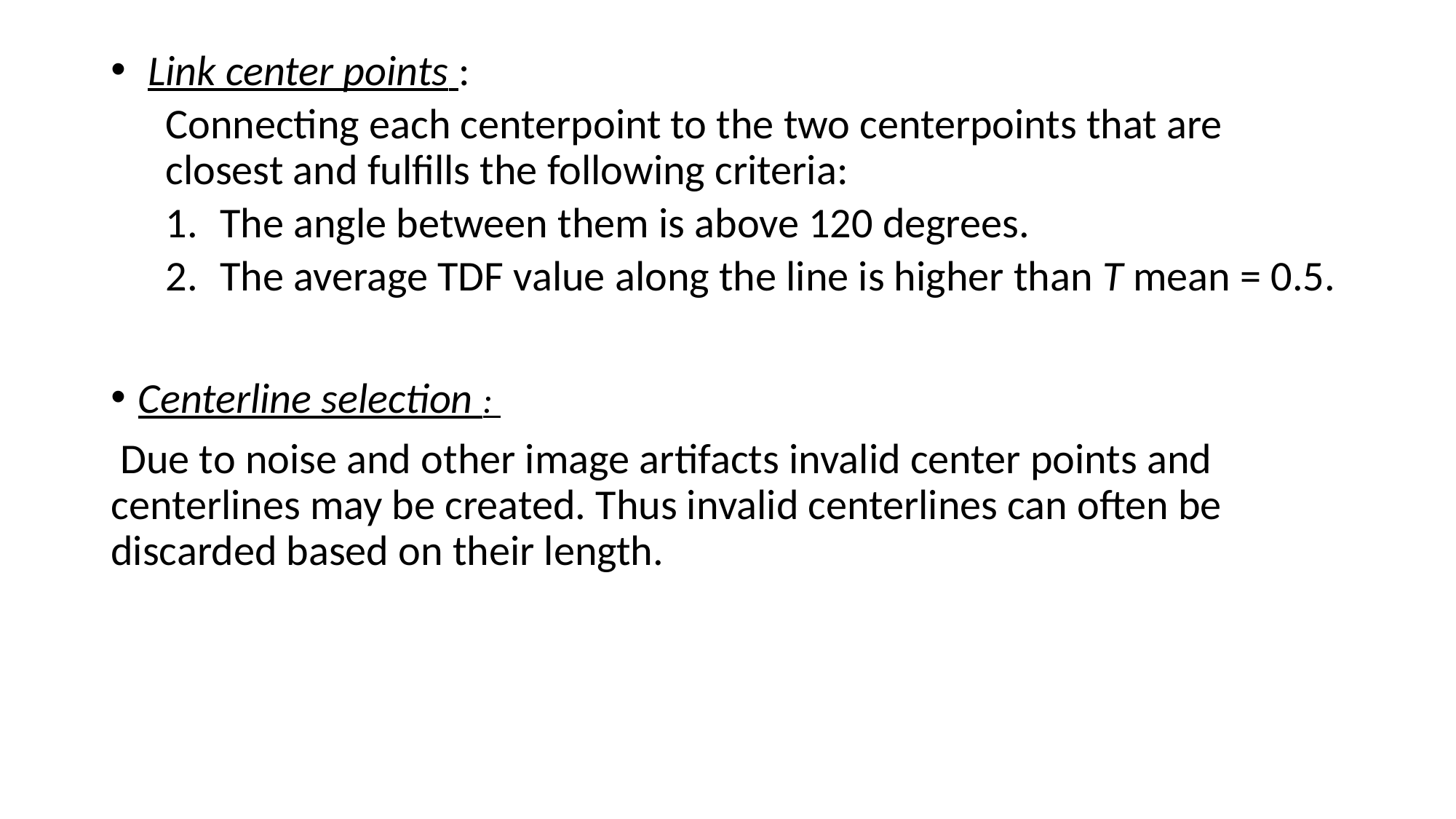

Link center points :
Connecting each centerpoint to the two centerpoints that are closest and fulfills the following criteria:
The angle between them is above 120 degrees.
The average TDF value along the line is higher than T mean = 0.5.

Centerline selection :
 Due to noise and other image artifacts invalid center points and centerlines may be created. Thus invalid centerlines can often be discarded based on their length.